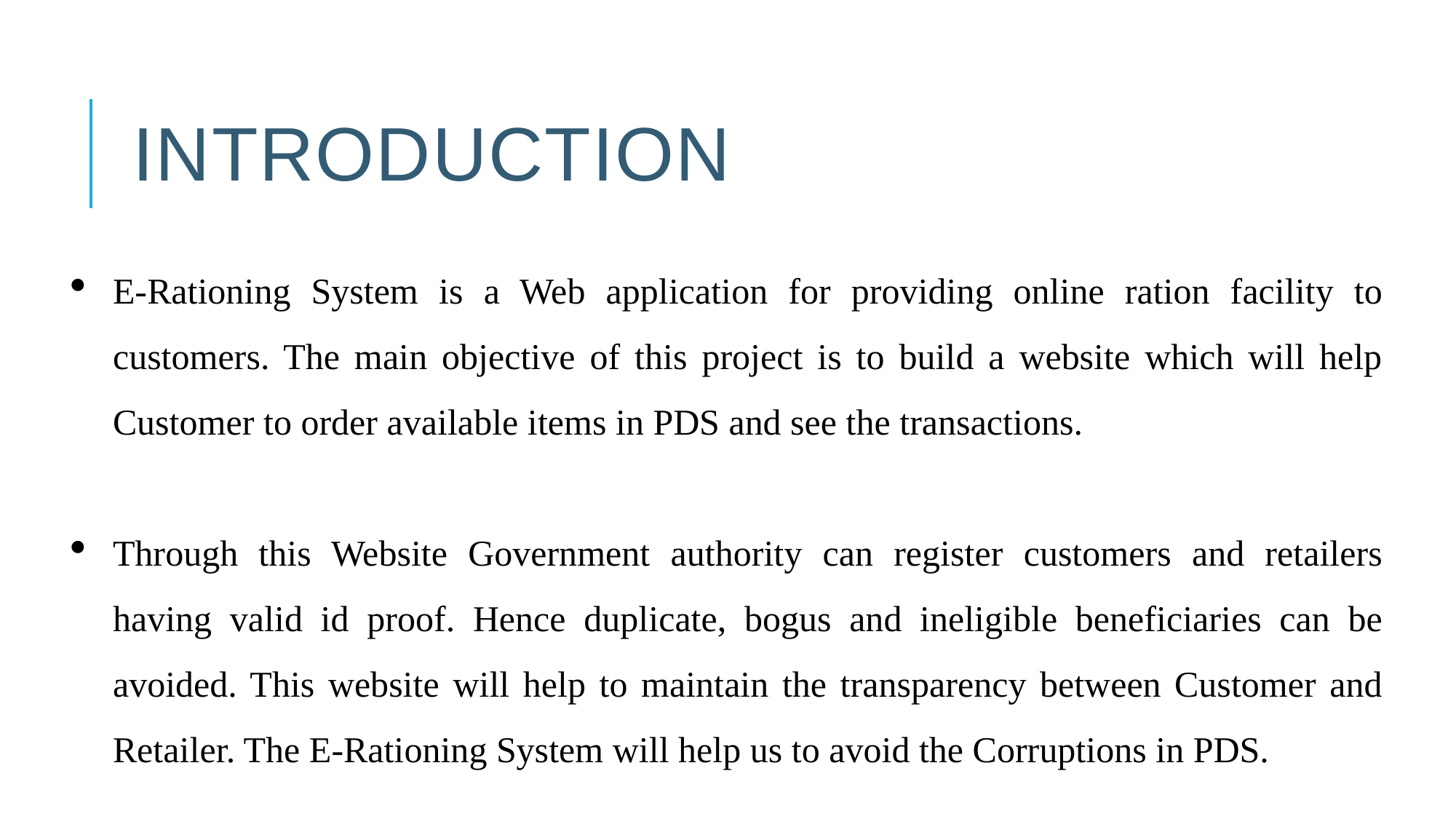

# INTRODUCTION
E-Rationing System is a Web application for providing online ration facility to customers. The main objective of this project is to build a website which will help Customer to order available items in PDS and see the transactions.

Through this Website Government authority can register customers and retailers having valid id proof. Hence duplicate, bogus and ineligible beneficiaries can be avoided. This website will help to maintain the transparency between Customer and Retailer. The E-Rationing System will help us to avoid the Corruptions in PDS.